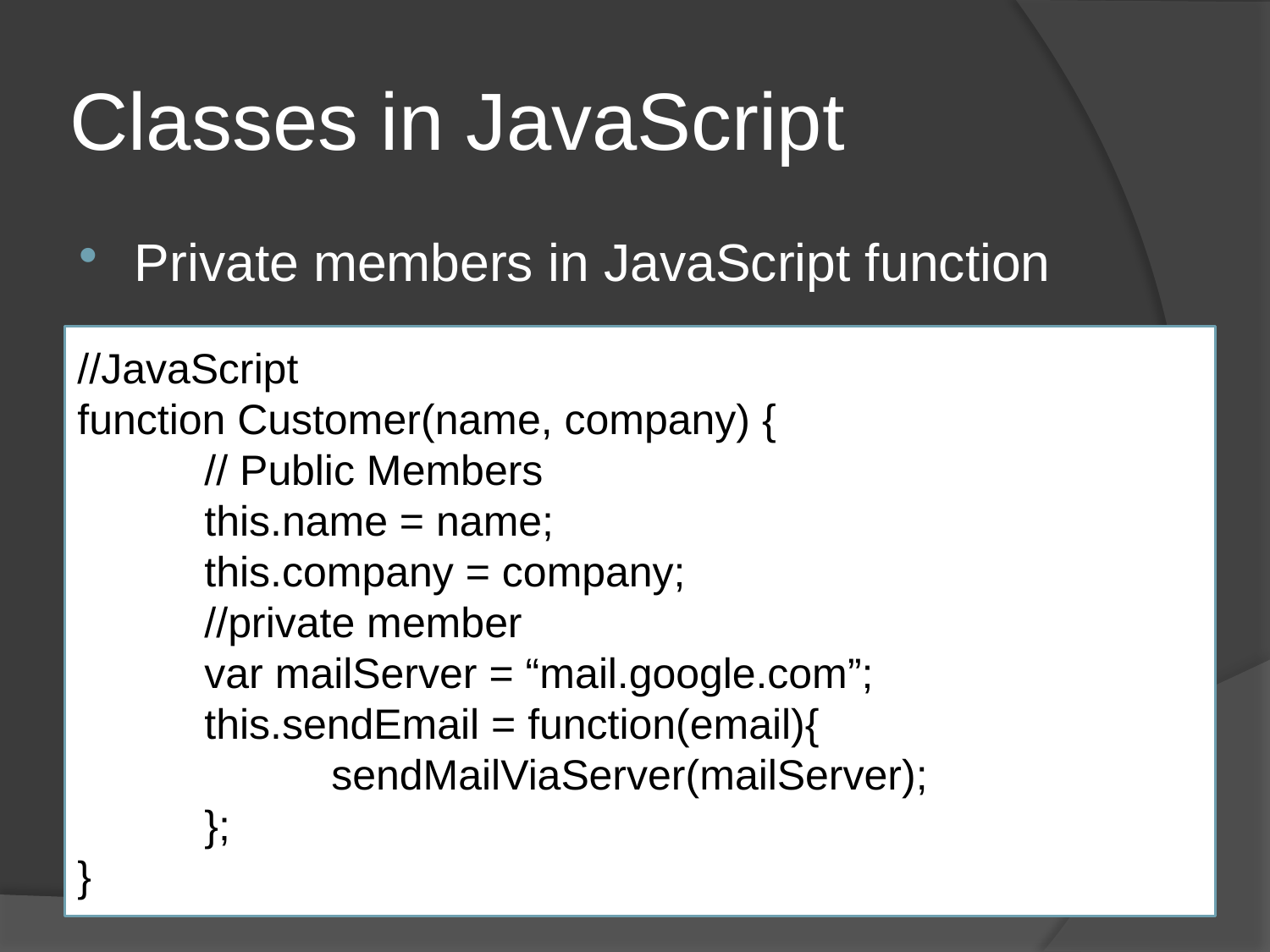

# Classes in JavaScript
Private members in JavaScript function

//JavaScript
function Customer(name, company) {
	// Public Members
	this.name = name;
	this.company = company;
	//private member
	var mailServer = “mail.google.com”;
	this.sendEmail = function(email){
		sendMailViaServer(mailServer);
	};
}